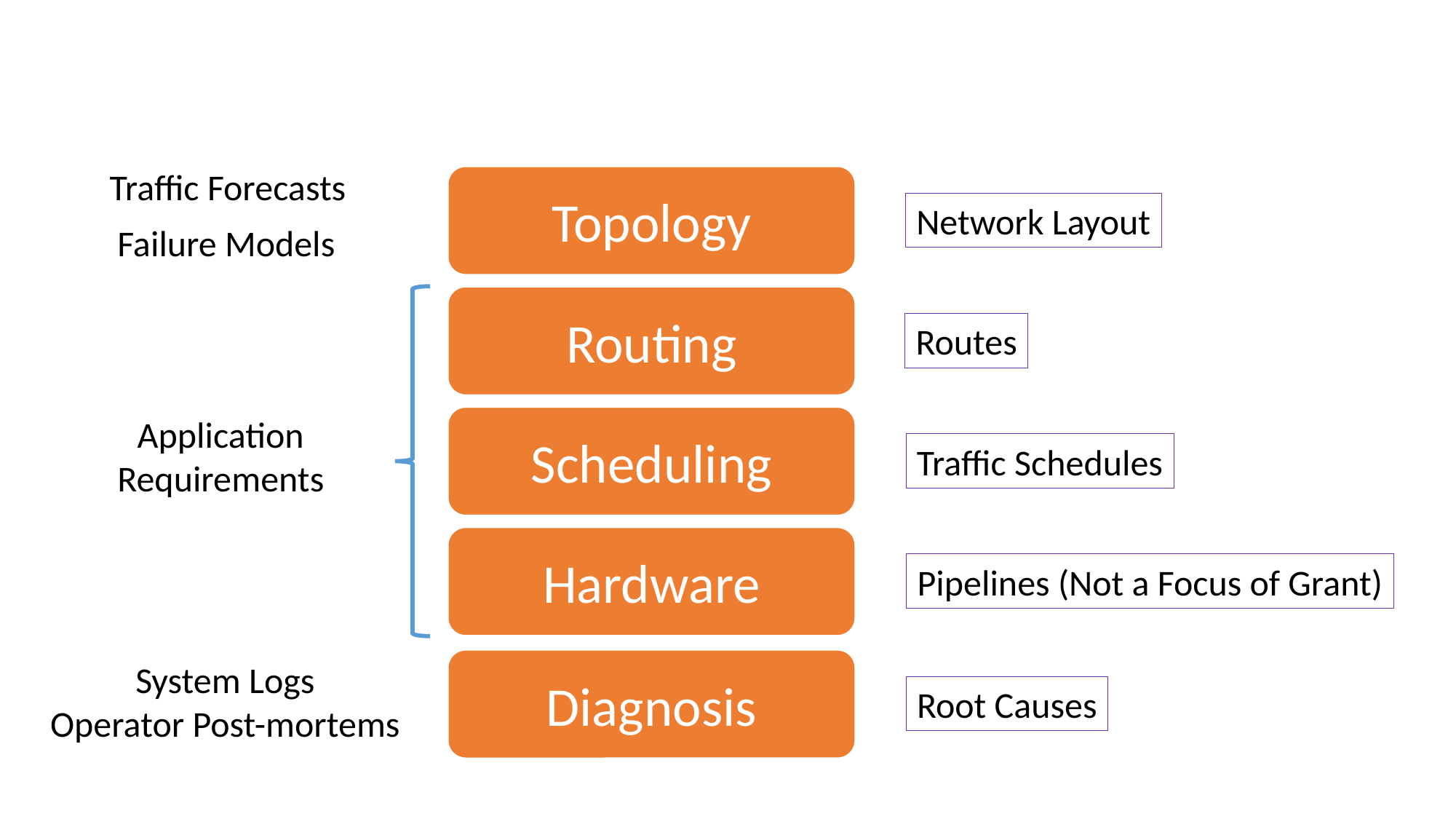

Traffic Forecasts
Topology
Network Layout
Failure Models

Routing
Routes
Application
Requirements
Scheduling
Traffic Schedules
Hardware
Pipelines (Not a Focus of Grant)
Diagnosis
System Logs
Operator Post-mortems
Root Causes